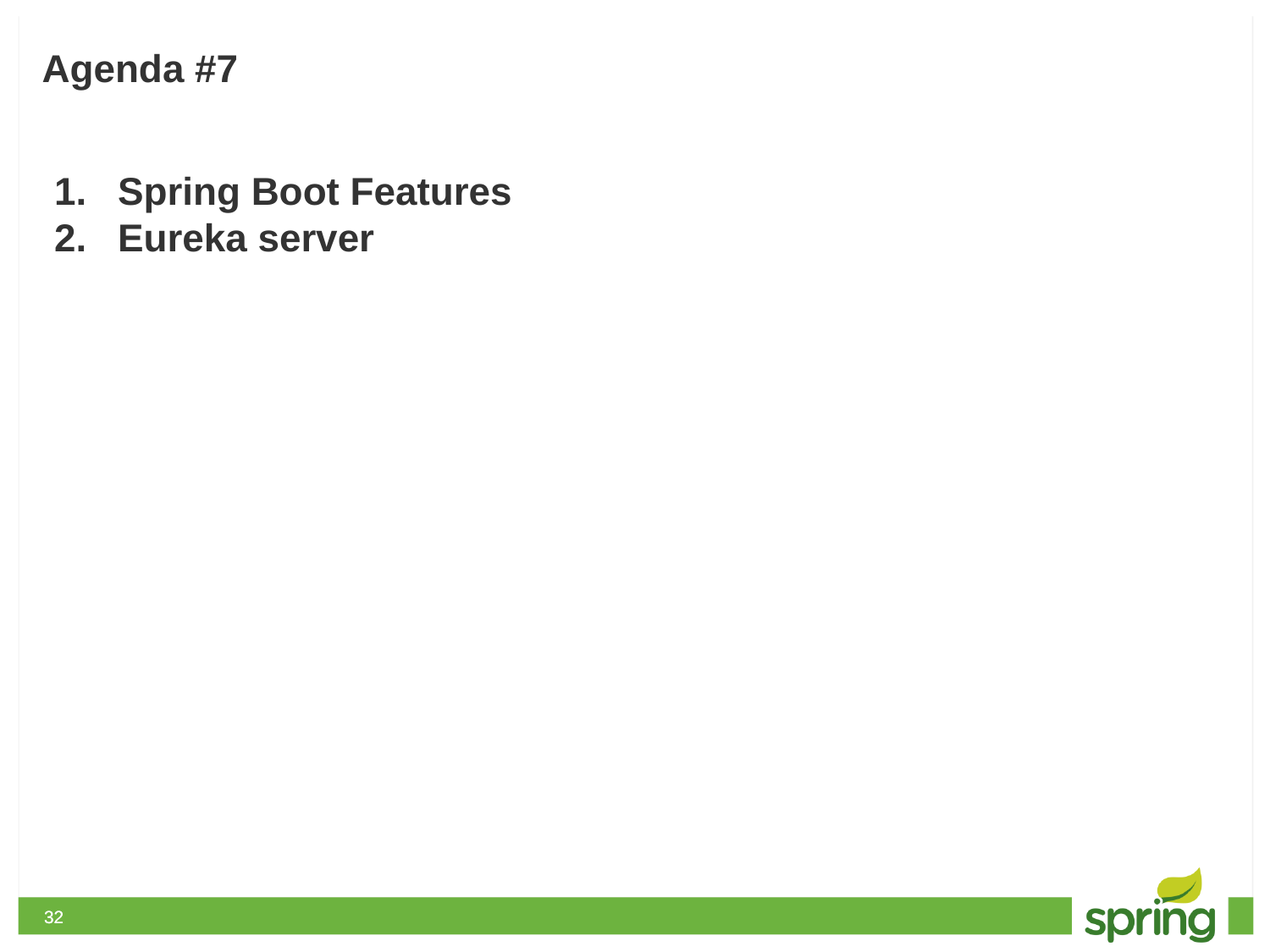

# Agenda #7
Spring Boot Features
Eureka server